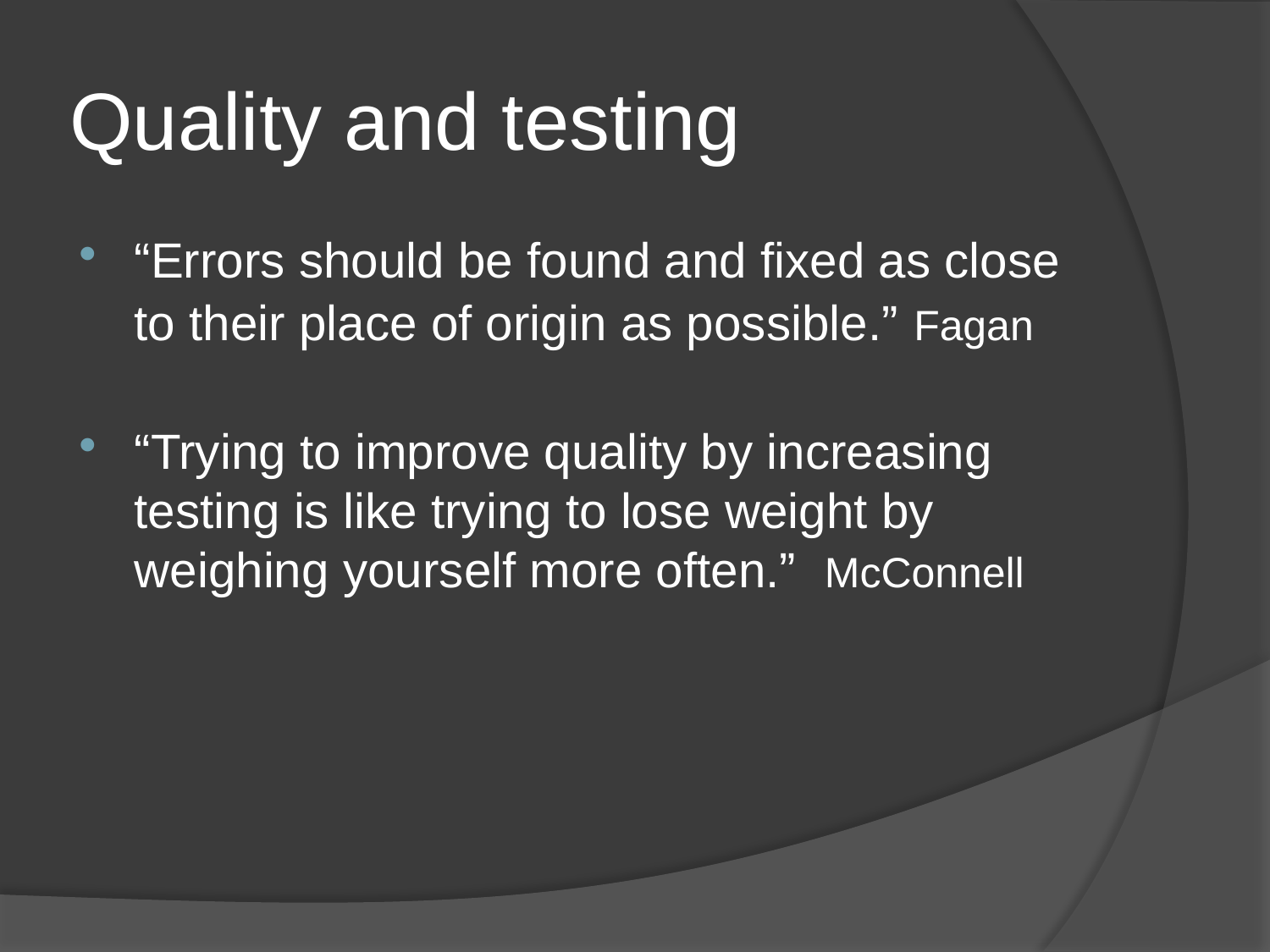

# Quality and testing
“Errors should be found and fixed as close to their place of origin as possible.” Fagan

“Trying to improve quality by increasing testing is like trying to lose weight by weighing yourself more often.”  McConnell